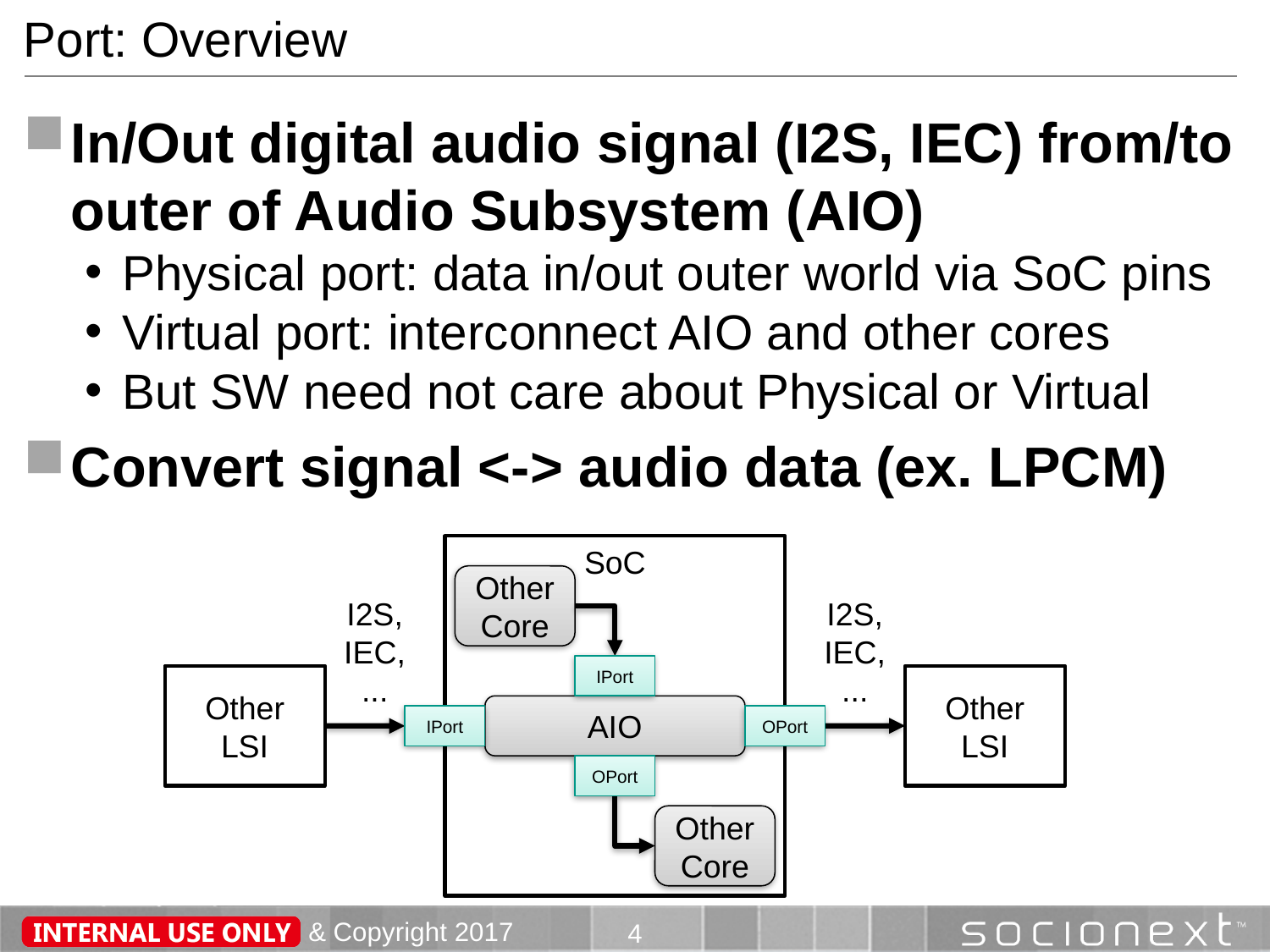

# Port: Overview
In/Out digital audio signal (I2S, IEC) from/to outer of Audio Subsystem (AIO)
Physical port: data in/out outer world via SoC pins
Virtual port: interconnect AIO and other cores
But SW need not care about Physical or Virtual
Convert signal <-> audio data (ex. LPCM)
SoC
Other Core
I2S,
IEC,
...
I2S,
IEC,
...
IPort
Other LSI
Other LSI
AIO
IPort
OPort
OPort
Other Core
& Copyright 2017